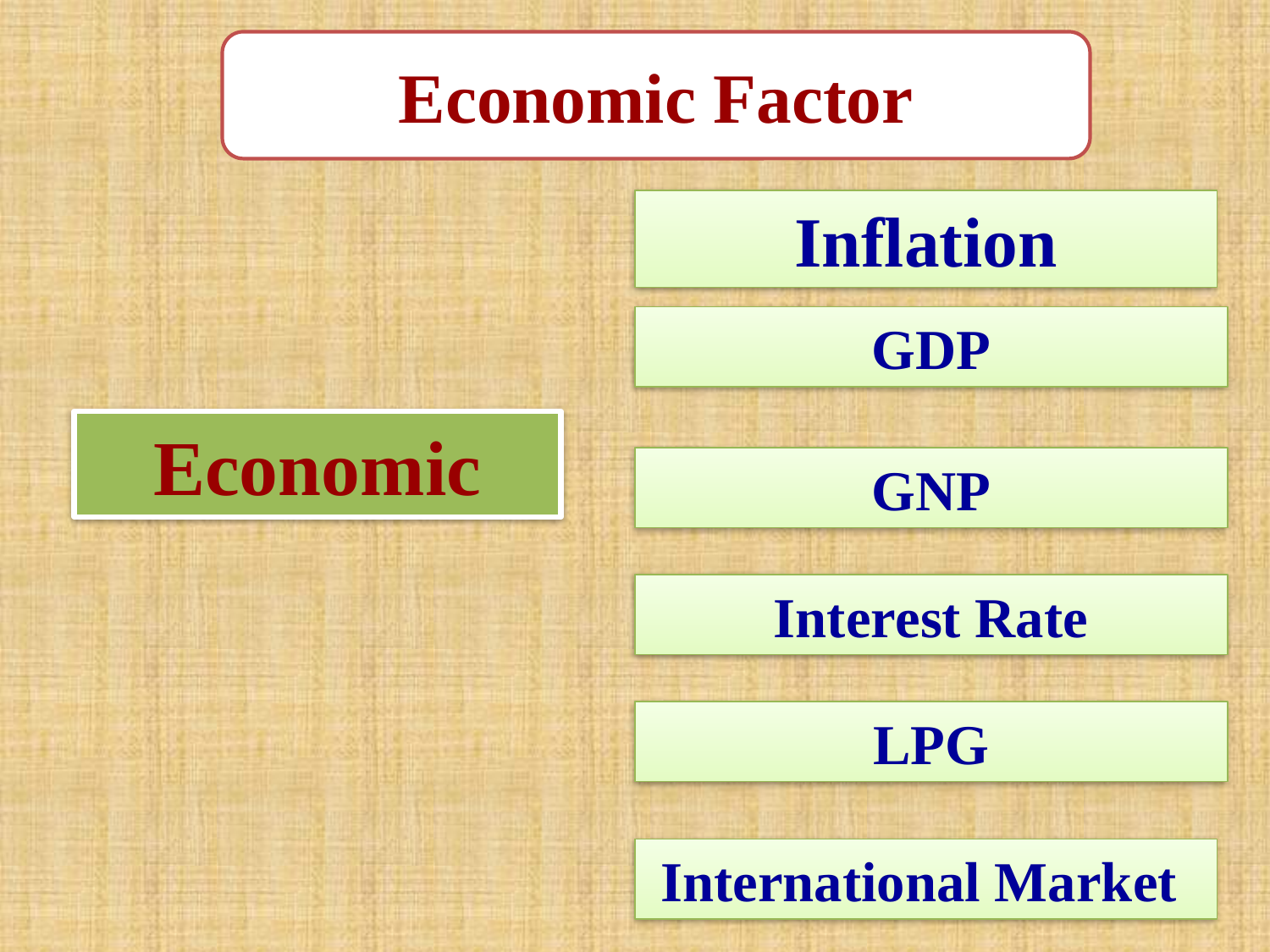

Economic Factor
Inflation
GDP
Economic
GNP
Interest Rate
LPG
International Market